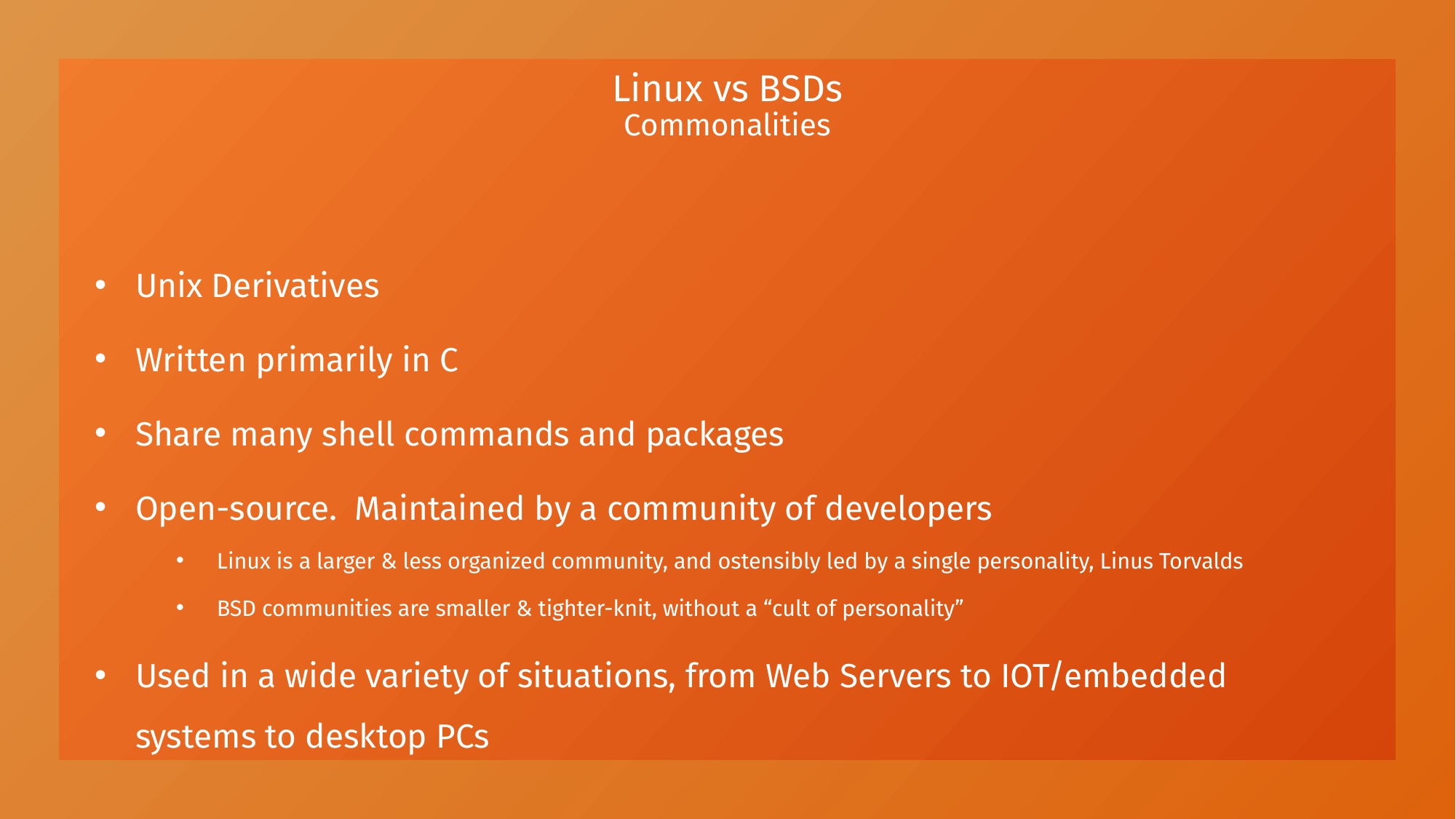

# Linux vs BSDs Commonalities
Unix Derivatives
Written primarily in C
Share many shell commands and packages
Open-source.  Maintained by a community of developers
Linux is a larger & less organized community, and ostensibly led by a single personality, Linus Torvalds
BSD communities are smaller & tighter-knit, without a “cult of personality”
Used in a wide variety of situations, from Web Servers to IOT/embedded systems to desktop PCs